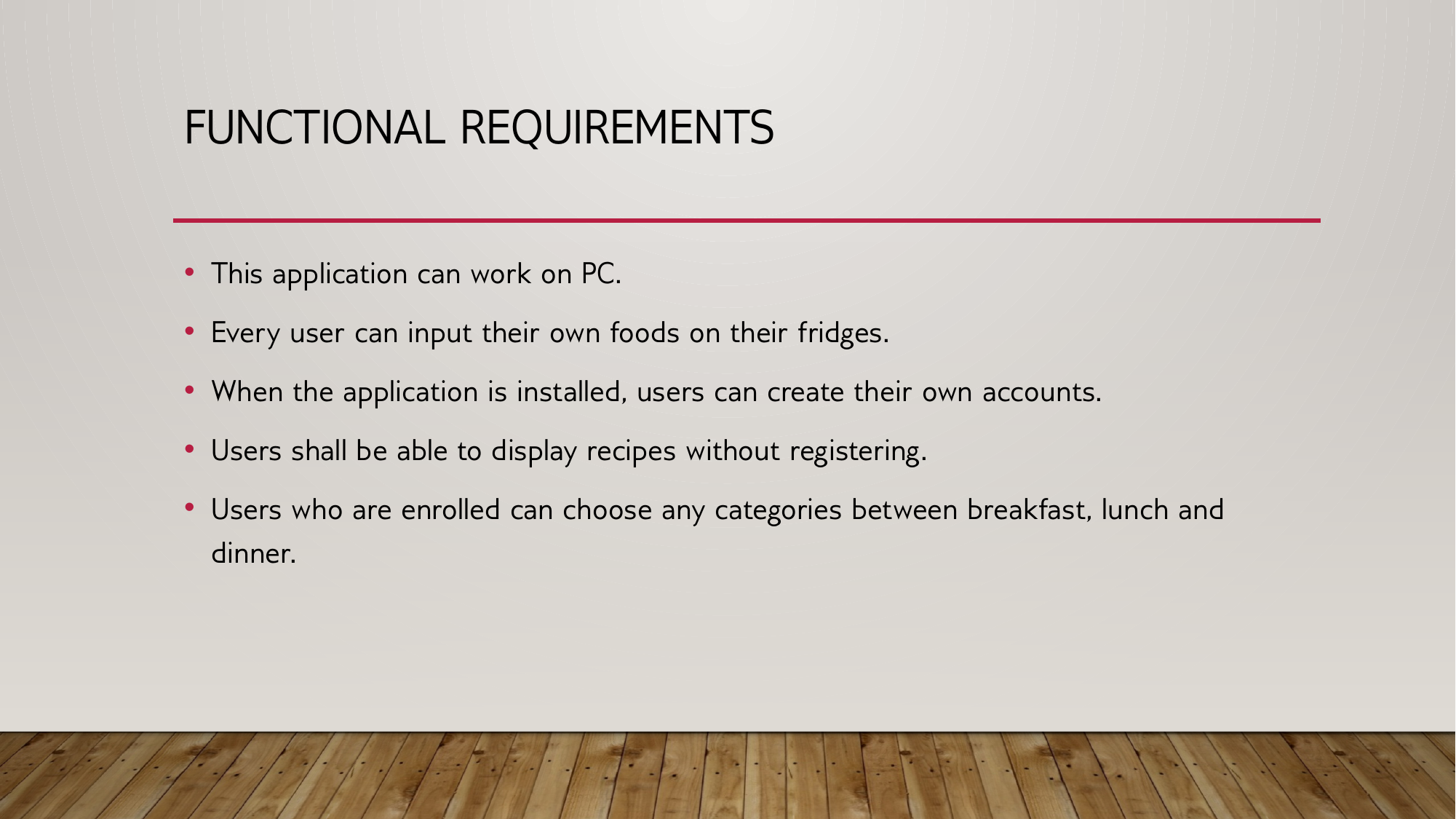

# Functıonal requırements
This application can work on PC.
Every user can input their own foods on their fridges.
When the application is installed, users can create their own accounts.
Users shall be able to display recipes without registering.
Users who are enrolled can choose any categories between breakfast, lunch and dinner.